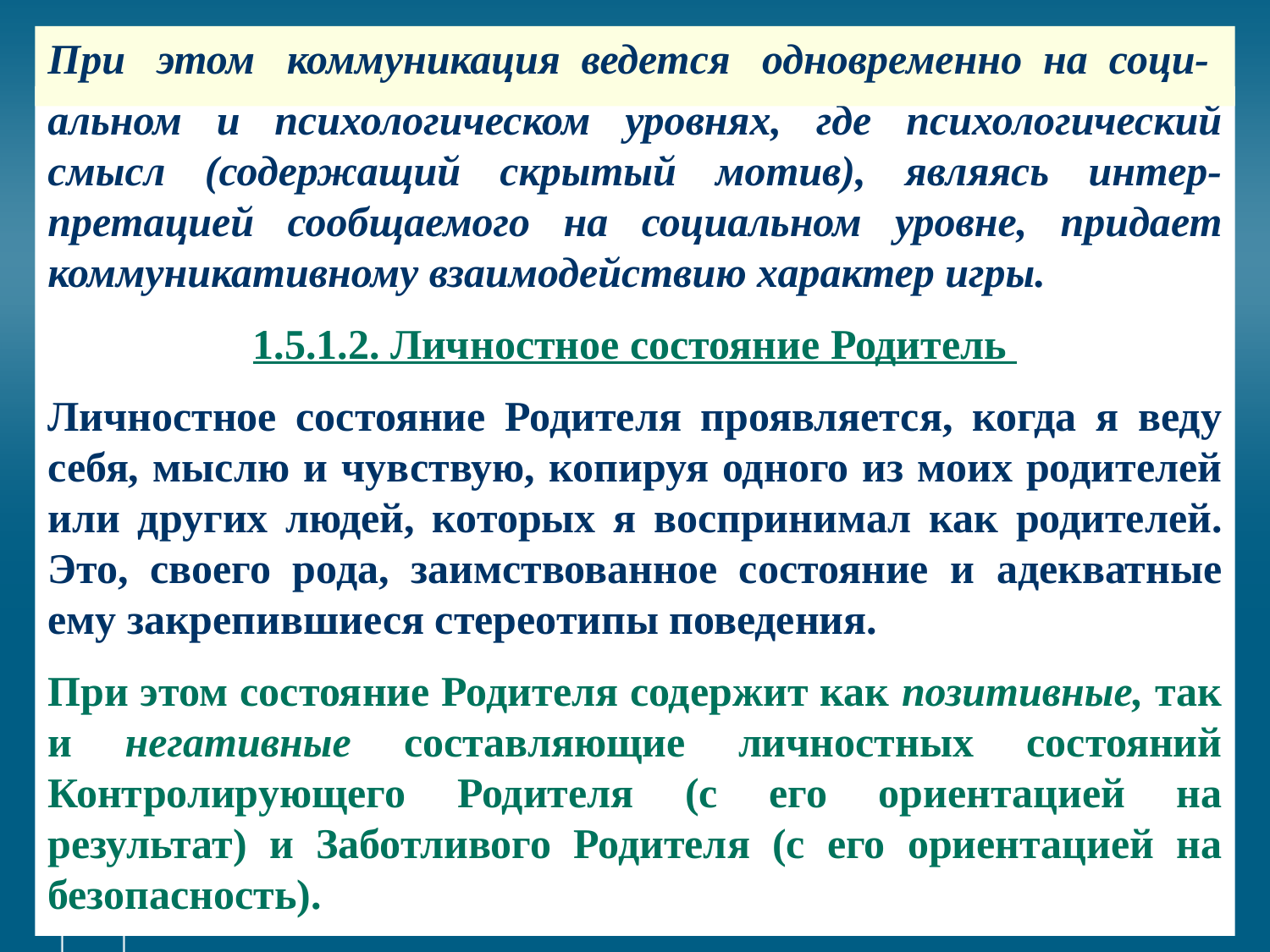

# При   этом   коммуникация  ведется   одновременно  на  соци-
альном и психологическом уровнях, где психологический смысл (содержащий скрытый мотив), являясь интер-претацией сообщае­мого на социальном уровне, придает коммуникативному взаимодействию характер игры.
1.5.1.2. Личностное состояние Родитель
Личностное состояние Родителя проявляется, когда я веду себя, мыслю и чувствую, копируя одного из моих родителей или других людей, которых я воспринимал как родителей. Это, своего рода, заимствованное состояние и адекватные ему закрепившиеся стереотипы поведения.
При этом состояние Родителя содержит как позитивные, так и негативные составляющие личностных состояний Контролирующего Родителя (с его ориентацией на результат) и Заботливого Родителя (с его ориентацией на безопасность).